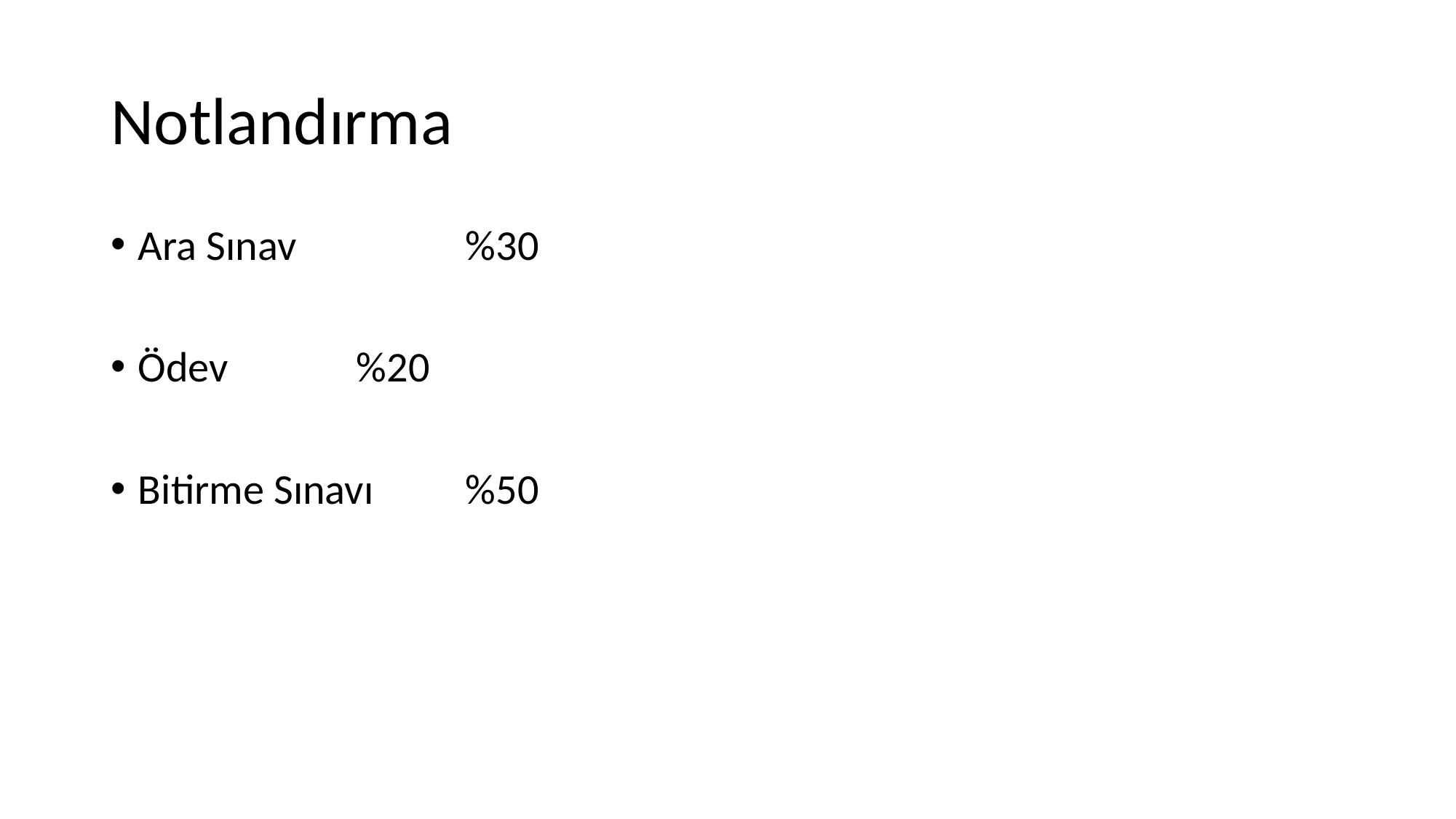

# Notlandırma
Ara Sınav		%30

Ödev		%20

Bitirme Sınavı	%50